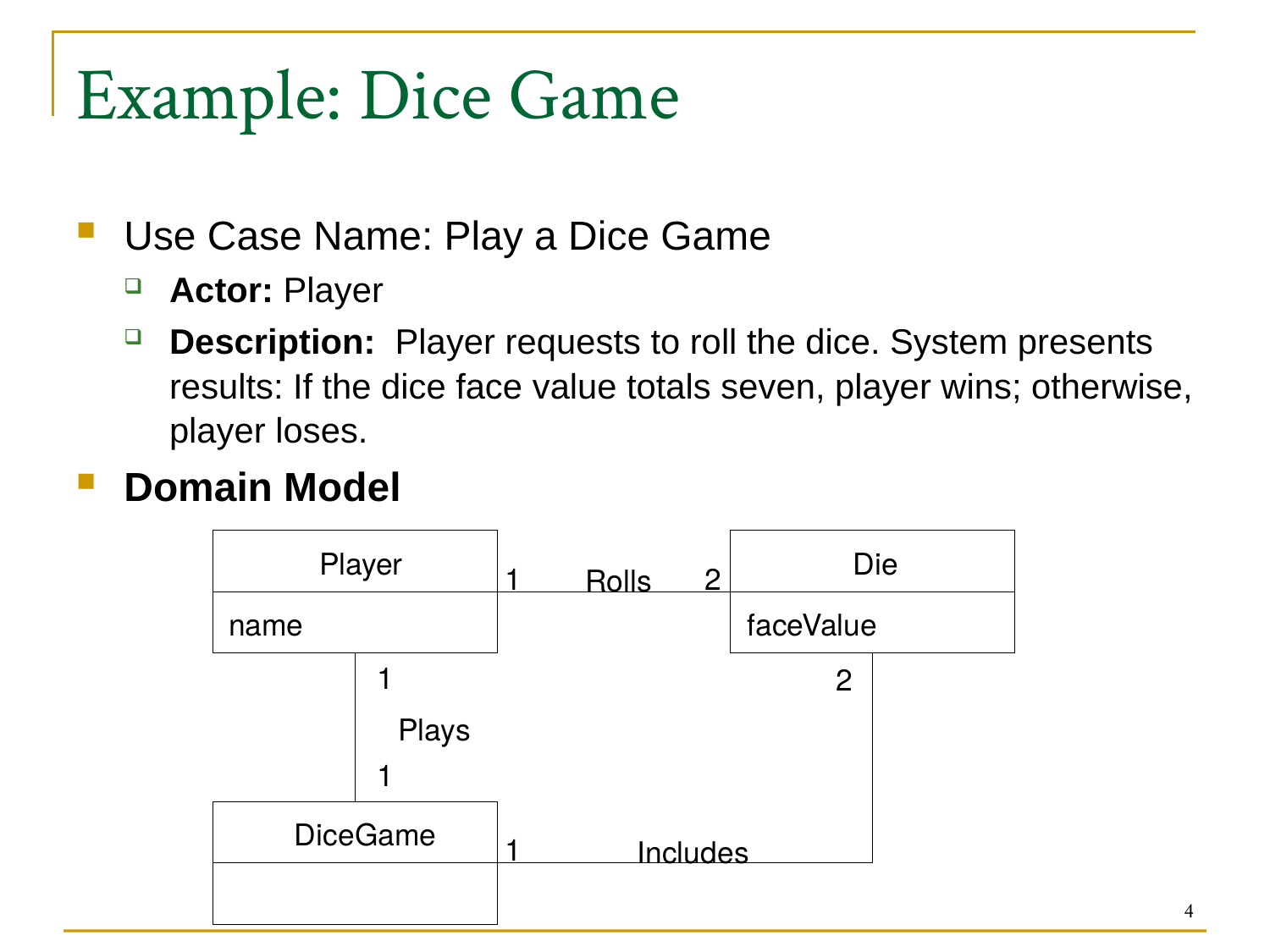

# Example: Dice Game
Use Case Name: Play a Dice Game
Actor: Player
Description:  Player requests to roll the dice. System presents results: If the dice face value totals seven, player wins; otherwise, player loses.
Domain Model

Player
Die
1
2
Rolls

name
faceValue

1
2
Plays
1

DiceGame
1
Includes

4